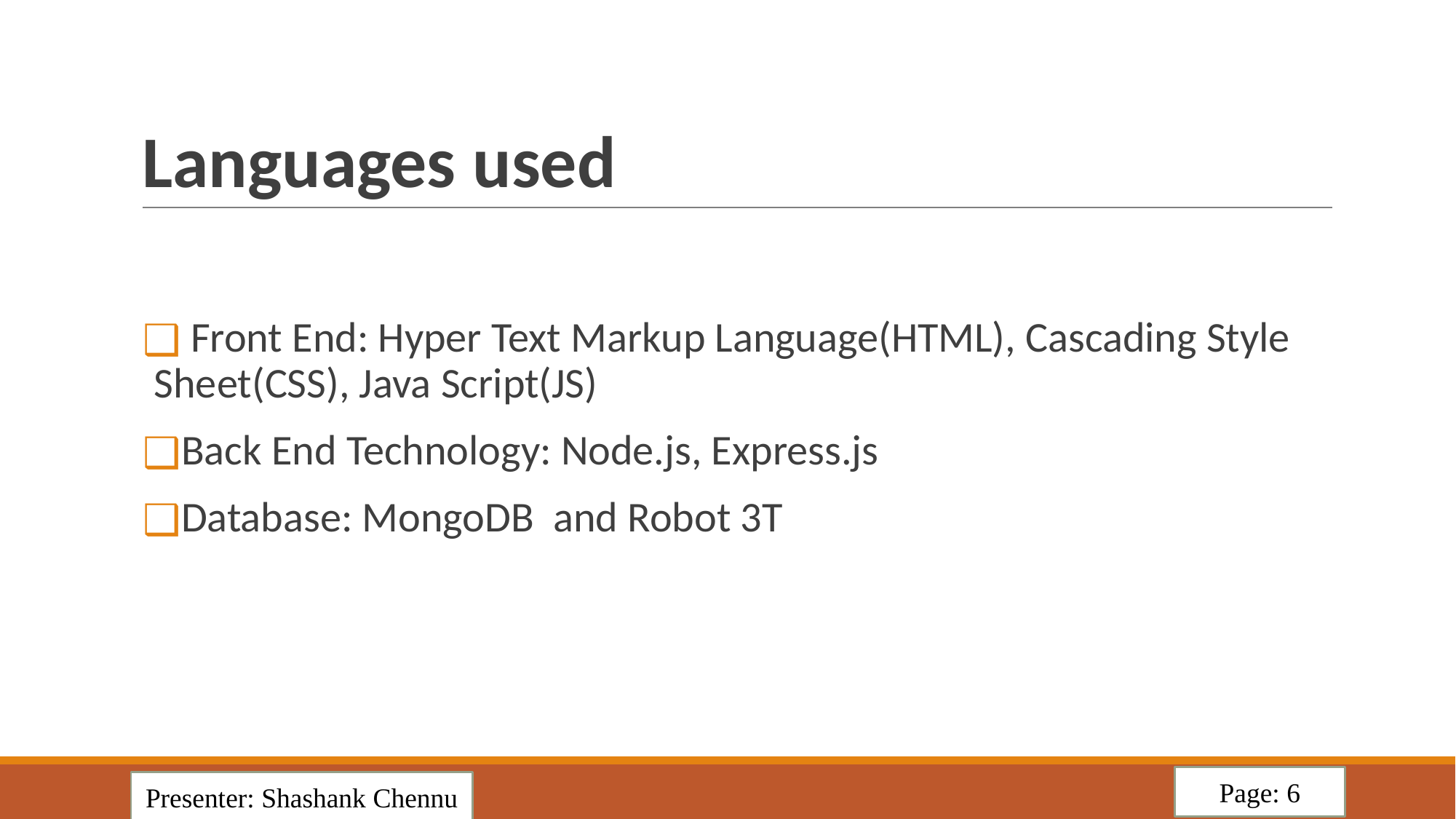

# Languages used

 Front End: Hyper Text Markup Language(HTML), Cascading Style Sheet(CSS), Java Script(JS)
Back End Technology: Node.js, Express.js
Database: MongoDB  and Robot 3T
Page: 6
Presenter: Shashank Chennu